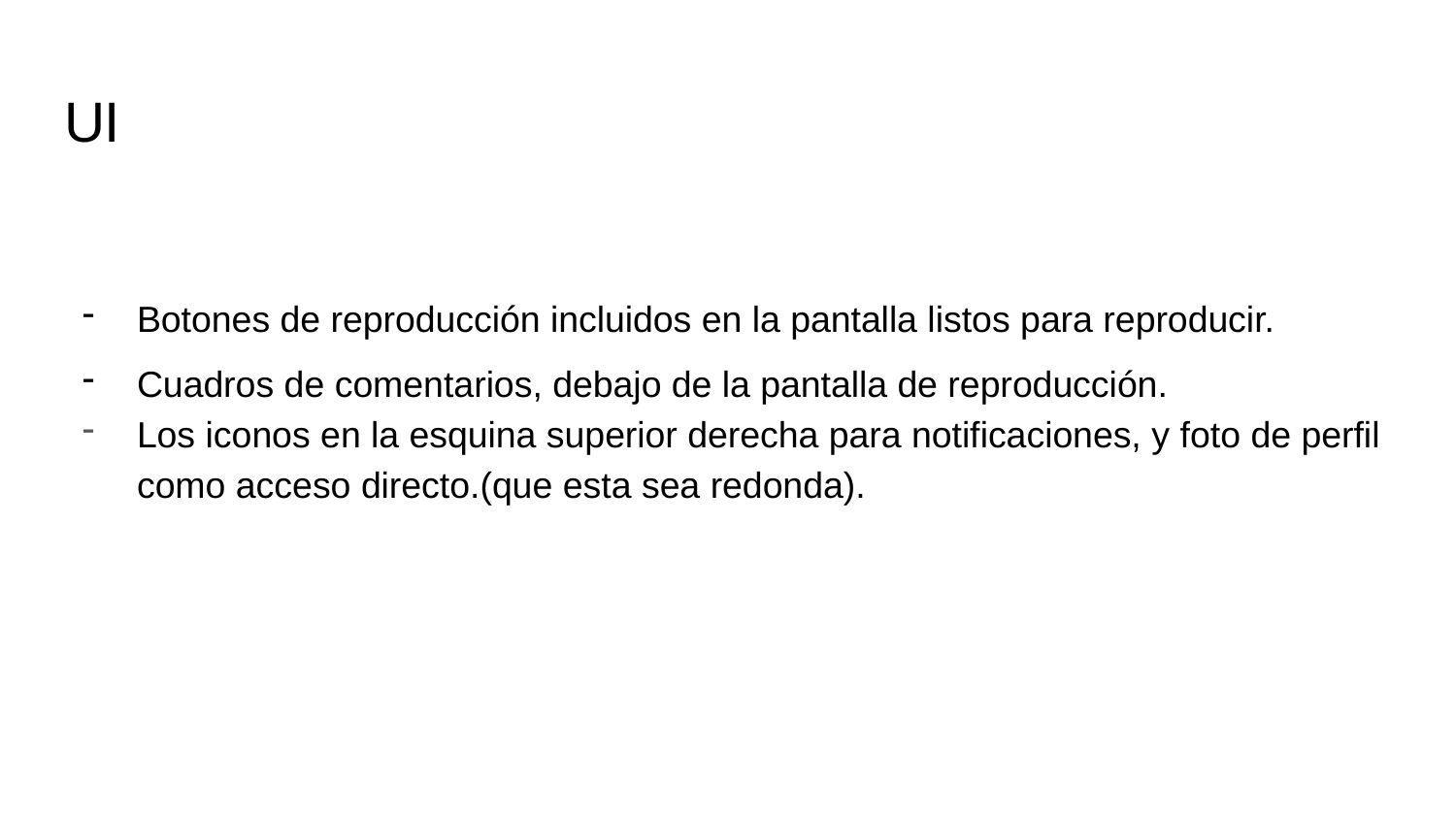

# UI

Botones de reproducción incluidos en la pantalla listos para reproducir.
Cuadros de comentarios, debajo de la pantalla de reproducción.
Los iconos en la esquina superior derecha para notificaciones, y foto de perfil como acceso directo.(que esta sea redonda).